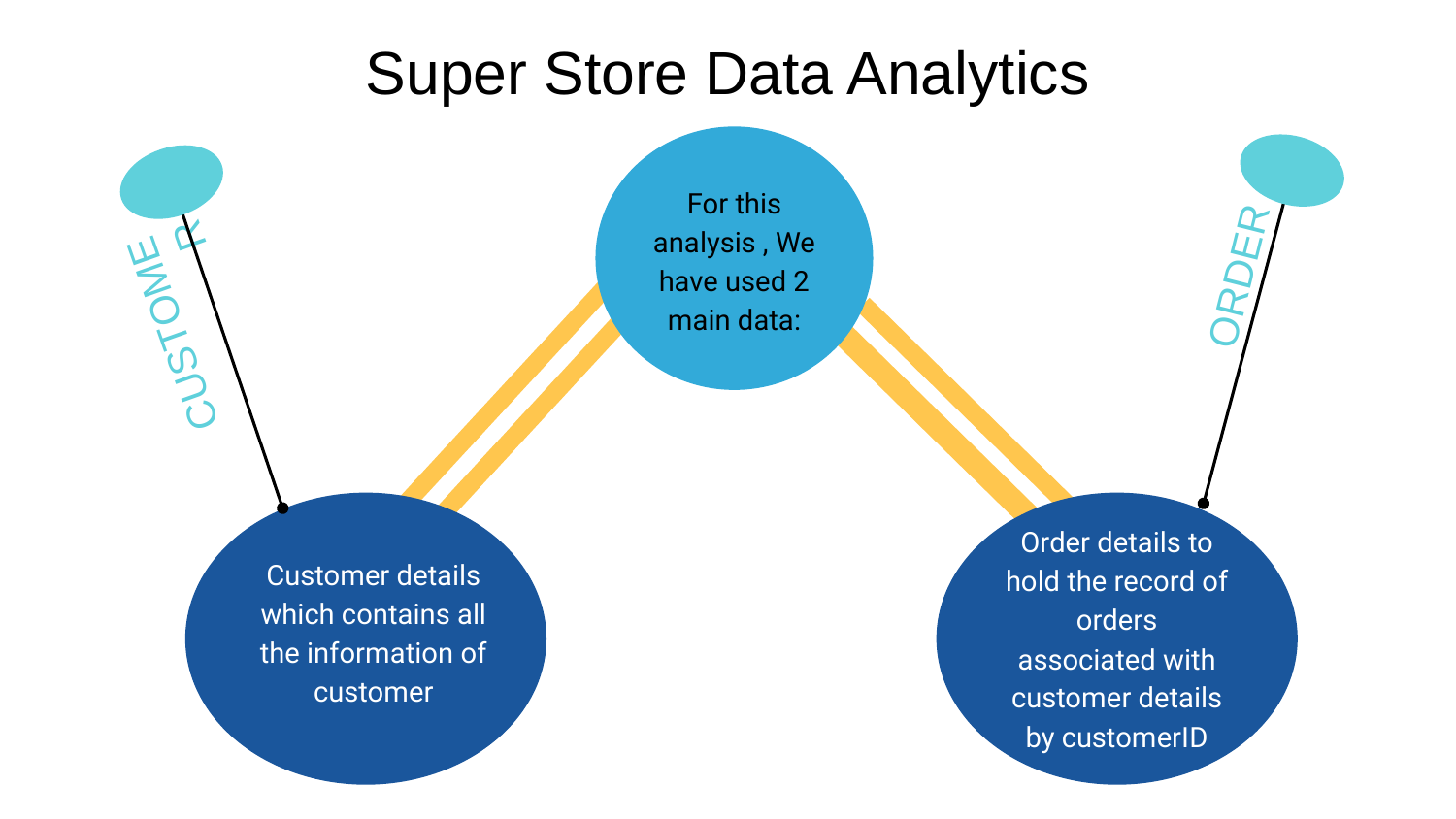

# Super Store Data Analytics
For this analysis , We have used 2 main data:

ORDER

CUSTOMER

Order details to hold the record of orders associated with customer details by customerID

Customer details which contains all the information of customer